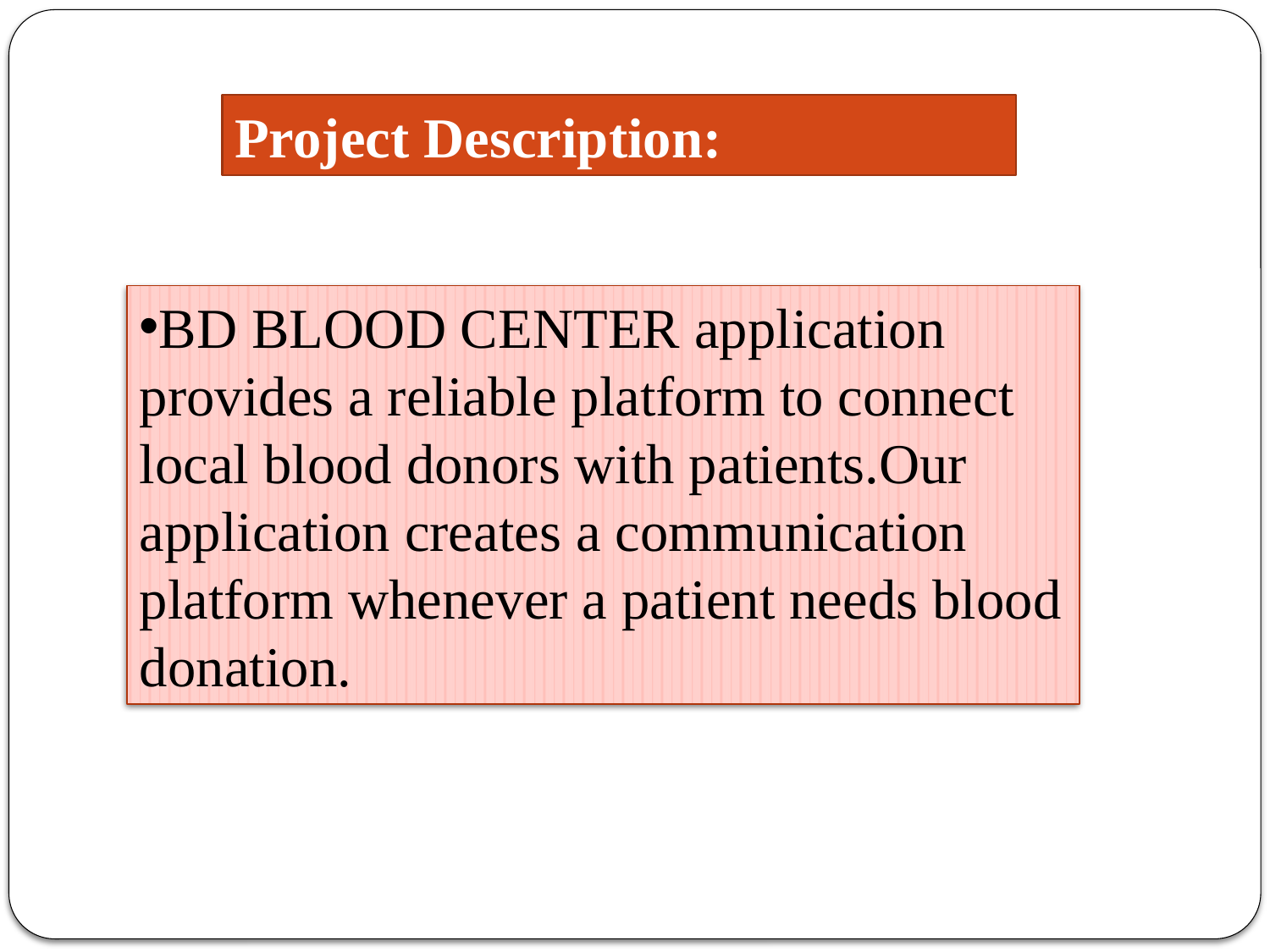

Project Description:
BD BLOOD CENTER application provides a reliable platform to connect local blood donors with patients.Our application creates a communication platform whenever a patient needs blood donation.